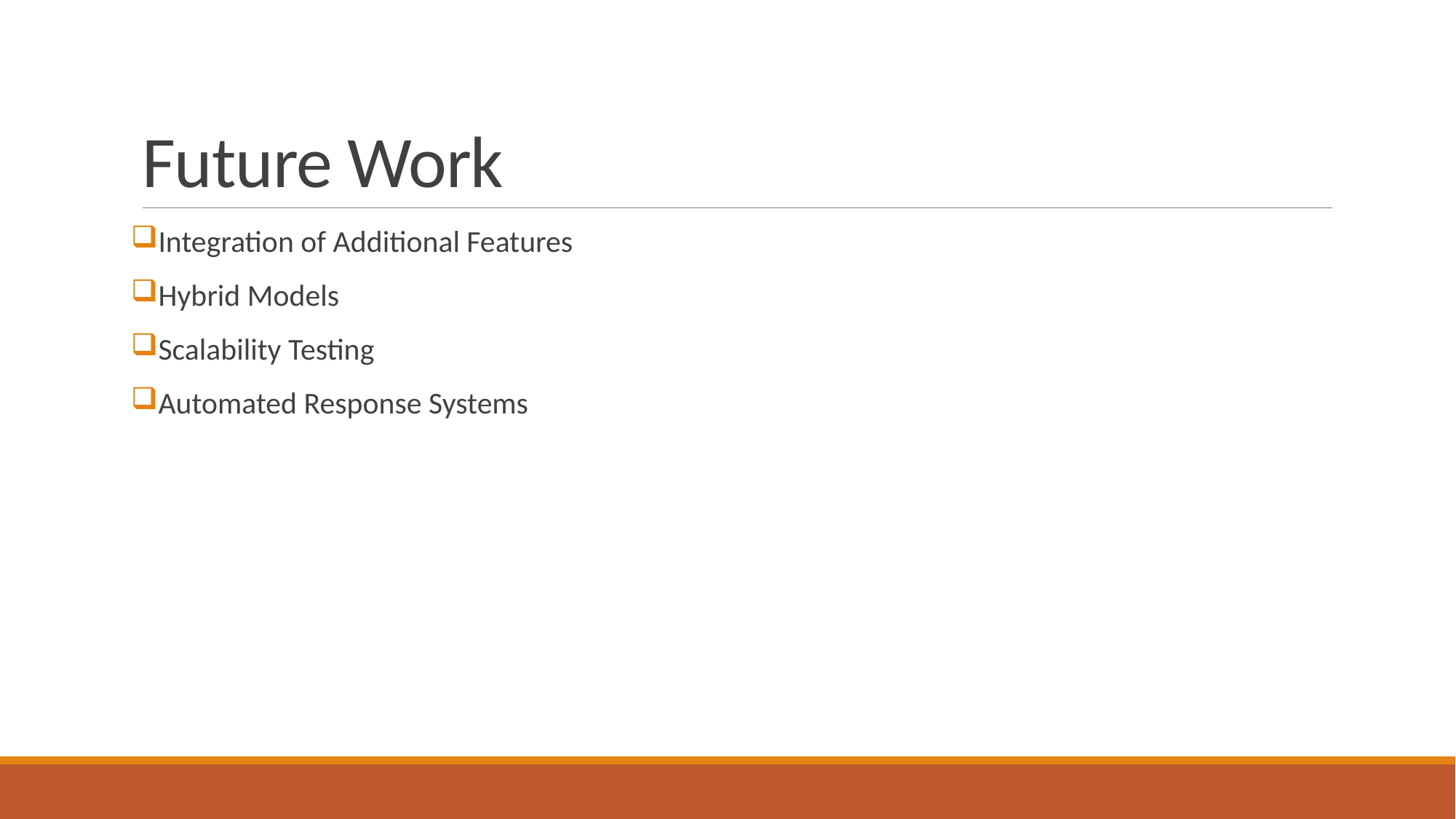

# Future Work
Integration of Additional Features
Hybrid Models
Scalability Testing
Automated Response Systems